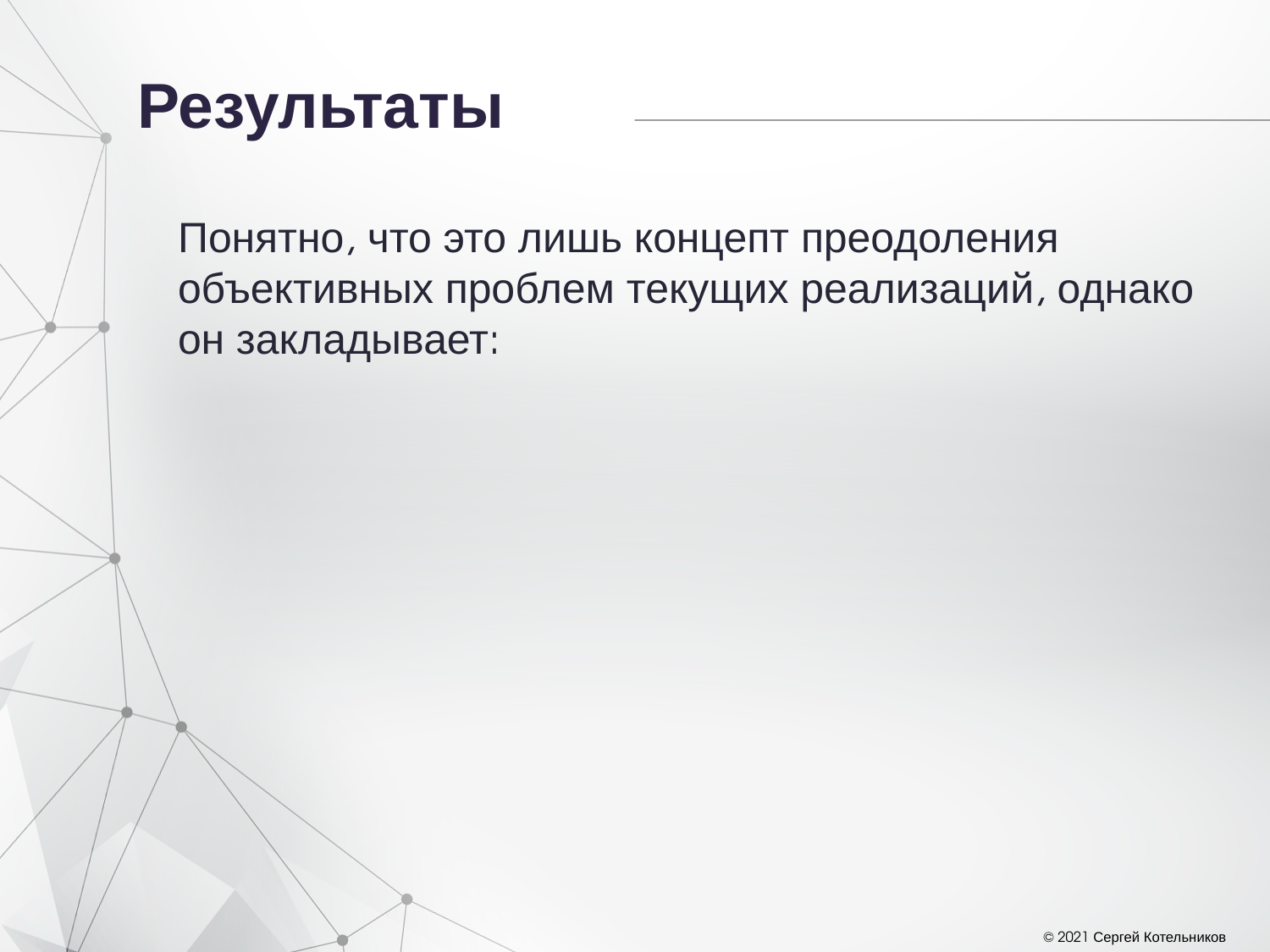

# Результаты
Понятно, что это лишь концепт преодоления объективных проблем текущих реализаций, однако он закладывает:

© 2021 Сергей Котельников